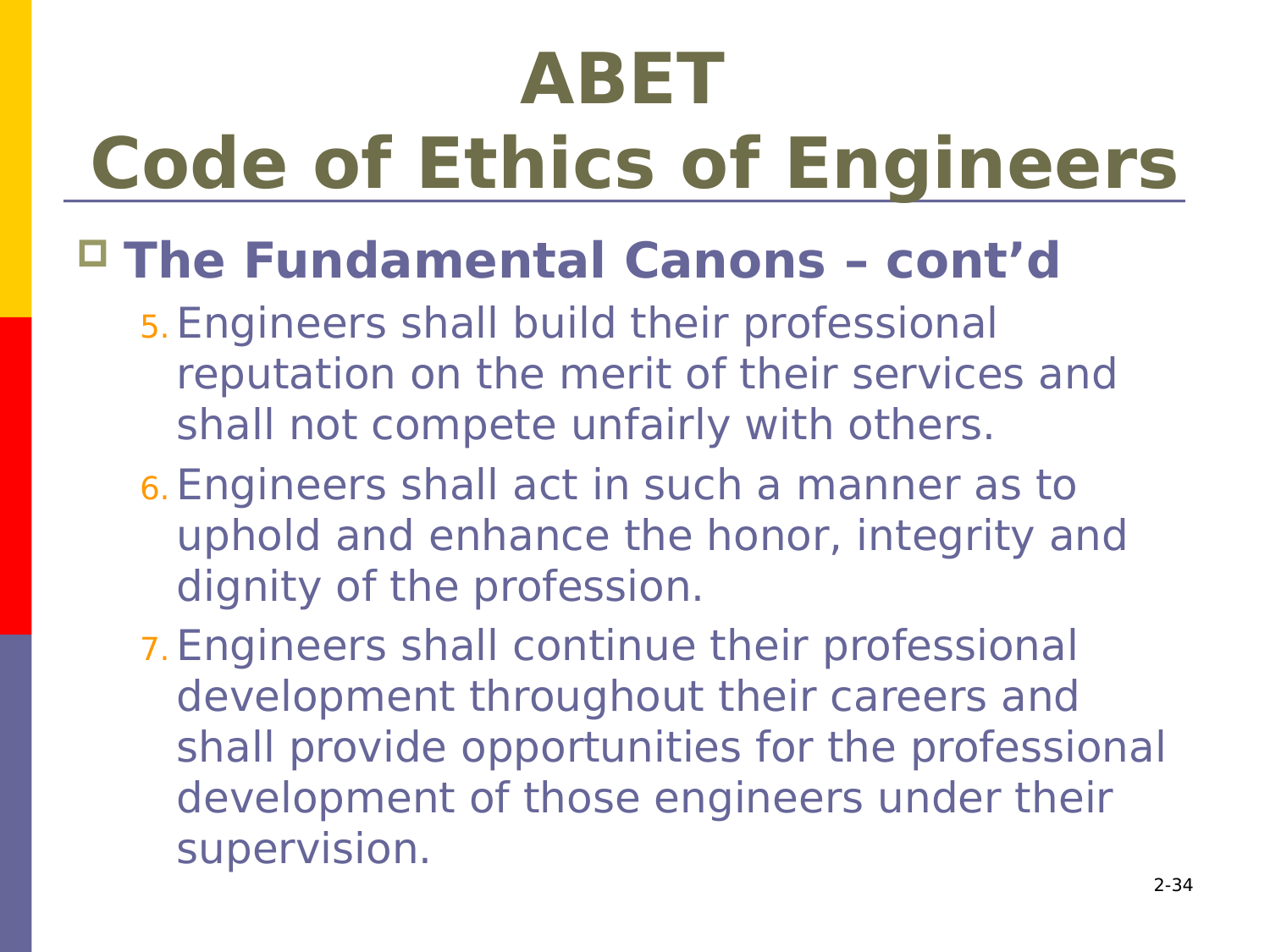

# ABET Code of Ethics of Engineers
The Fundamental Canons – cont’d
Engineers shall build their professional reputation on the merit of their services and shall not compete unfairly with others.
Engineers shall act in such a manner as to uphold and enhance the honor, integrity and dignity of the profession.
Engineers shall continue their professional development throughout their careers and shall provide opportunities for the professional development of those engineers under their supervision.
2-34